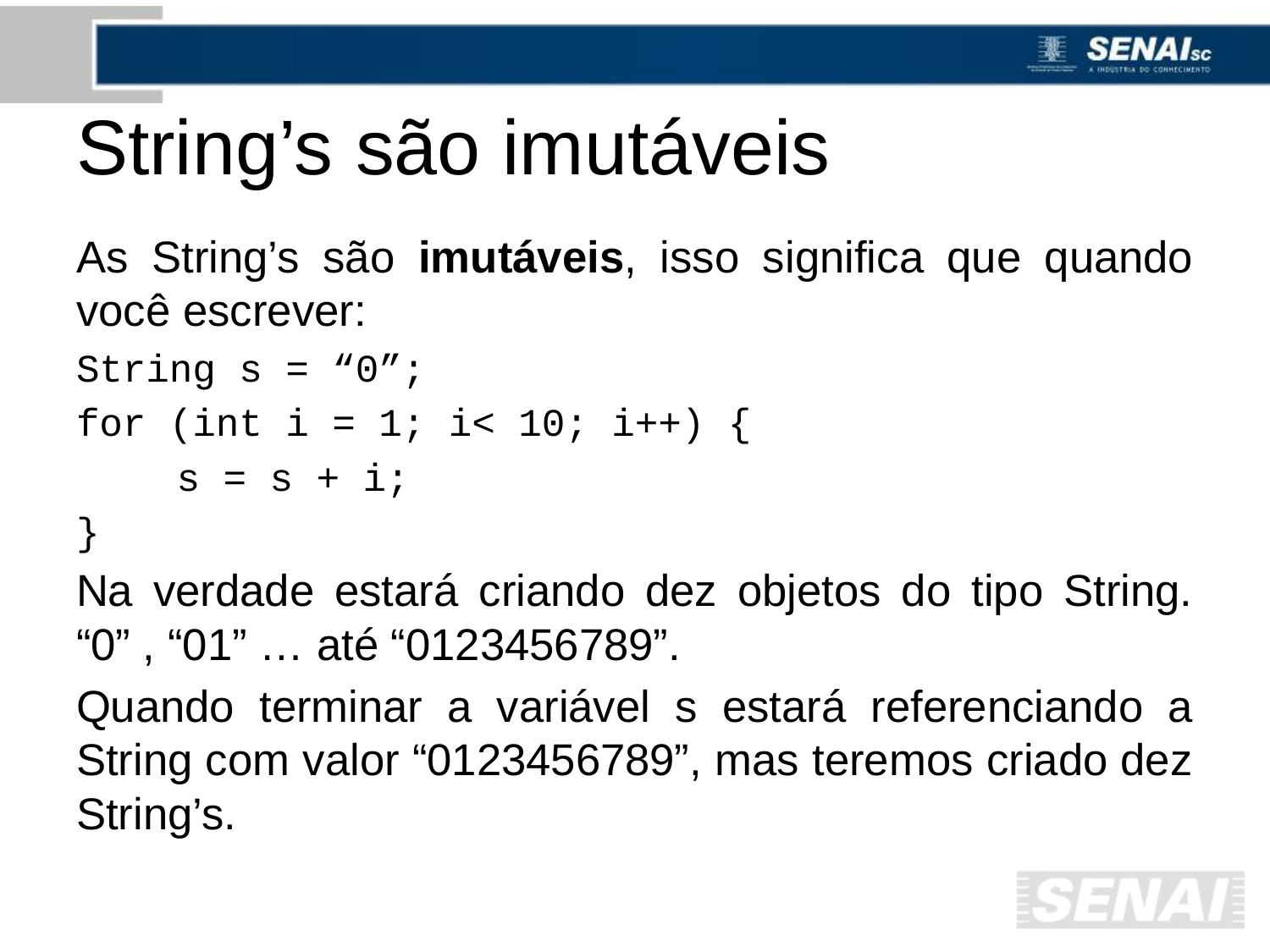

# String’s são imutáveis
As String’s são imutáveis, isso significa que quando você escrever:
String s = “0”;
for (int i = 1; i< 10; i++) {
	s = s + i;
}
Na verdade estará criando dez objetos do tipo String. “0” , “01” … até “0123456789”.
Quando terminar a variável s estará referenciando a String com valor “0123456789”, mas teremos criado dez String’s.